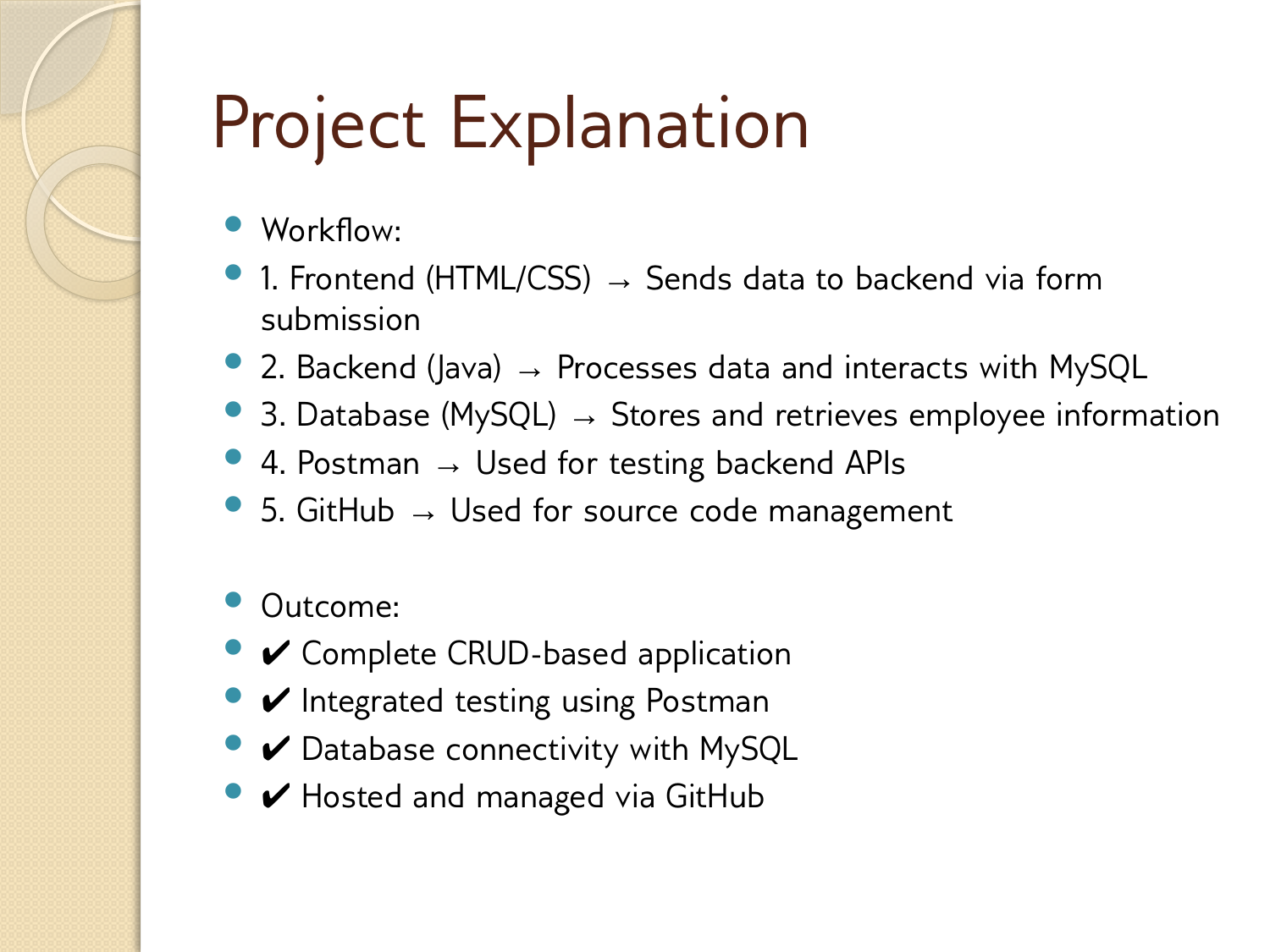

# Project Explanation
Workflow:
1. Frontend (HTML/CSS) → Sends data to backend via form submission
2. Backend (Java) → Processes data and interacts with MySQL
3. Database (MySQL) → Stores and retrieves employee information
4. Postman → Used for testing backend APIs
5. GitHub → Used for source code management

Outcome:
✔ Complete CRUD-based application
✔ Integrated testing using Postman
✔ Database connectivity with MySQL
✔ Hosted and managed via GitHub